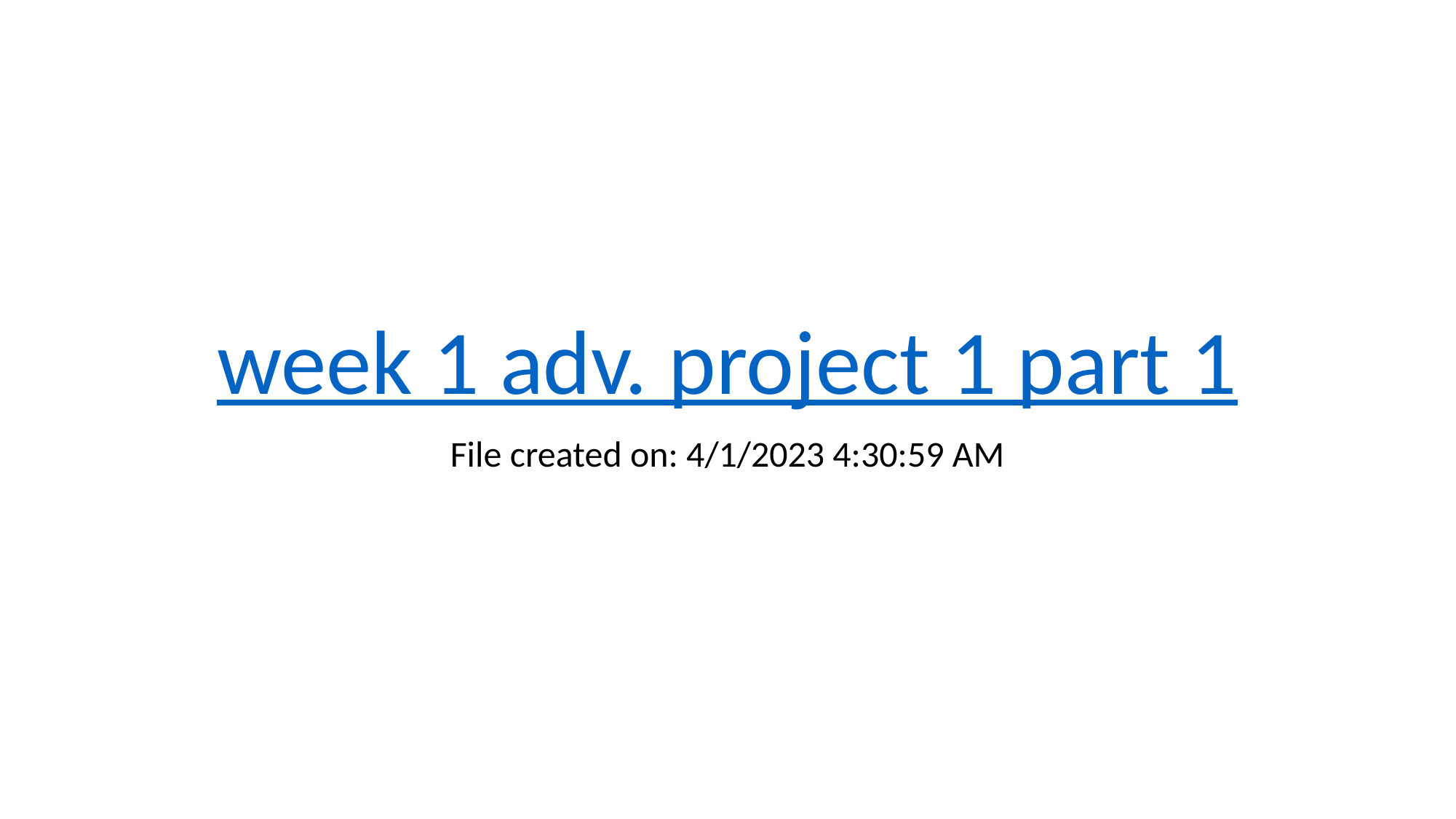

# week 1 adv. project 1 part 1
File created on: 4/1/2023 4:30:59 AM